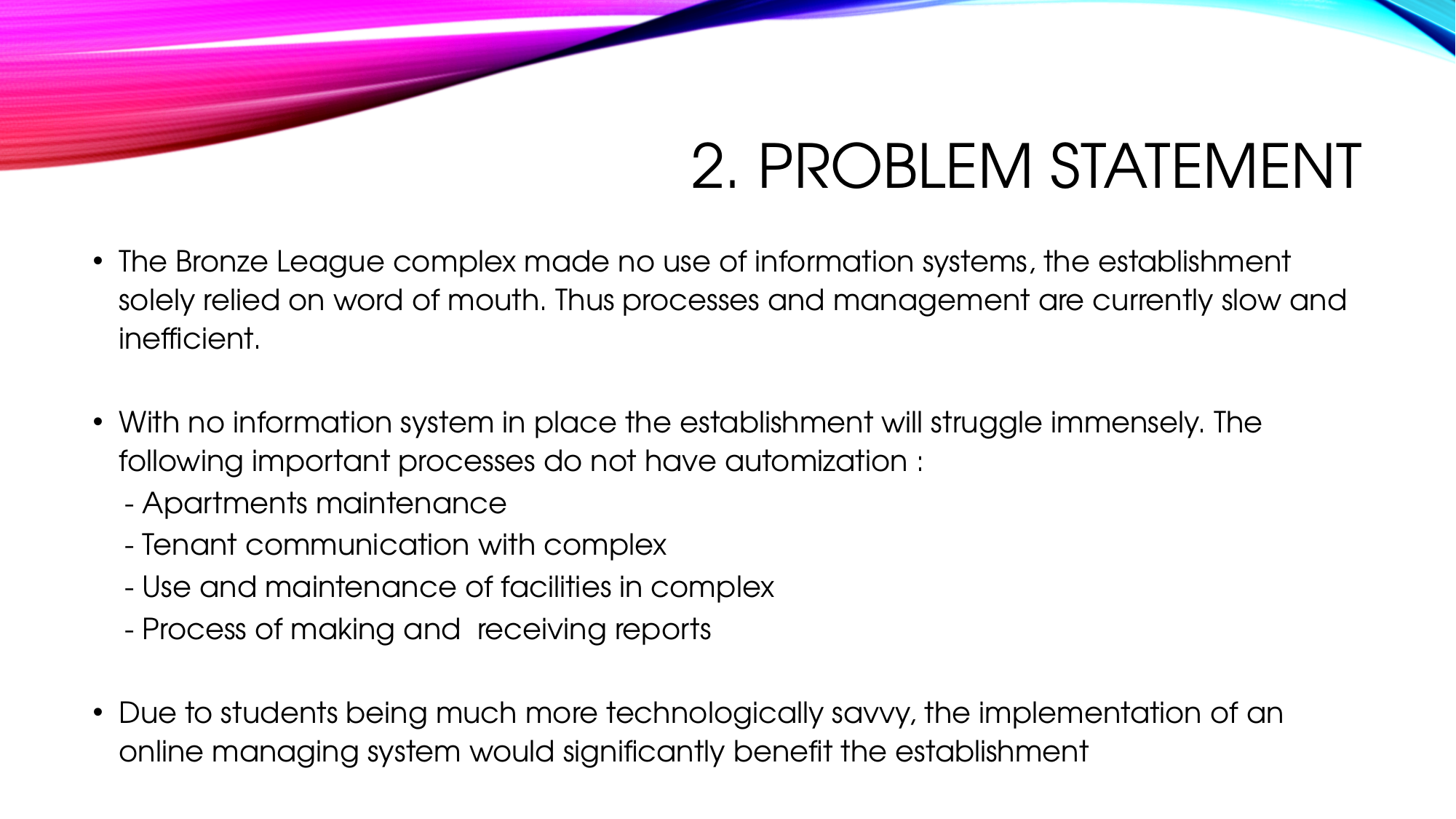

# 2. PROBLEM STATEMENT
The Bronze League complex made no use of information systems, the establishment solely relied on word of mouth. Thus processes and management are currently slow and inefficient.

With no information system in place the establishment will struggle immensely. The following important processes do not have automization :
    - Apartments maintenance
    - Tenant communication with complex
    - Use and maintenance of facilities in complex
    - Process of making and  receiving reports

Due to students being much more technologically savvy, the implementation of an online managing system would significantly benefit the establishment